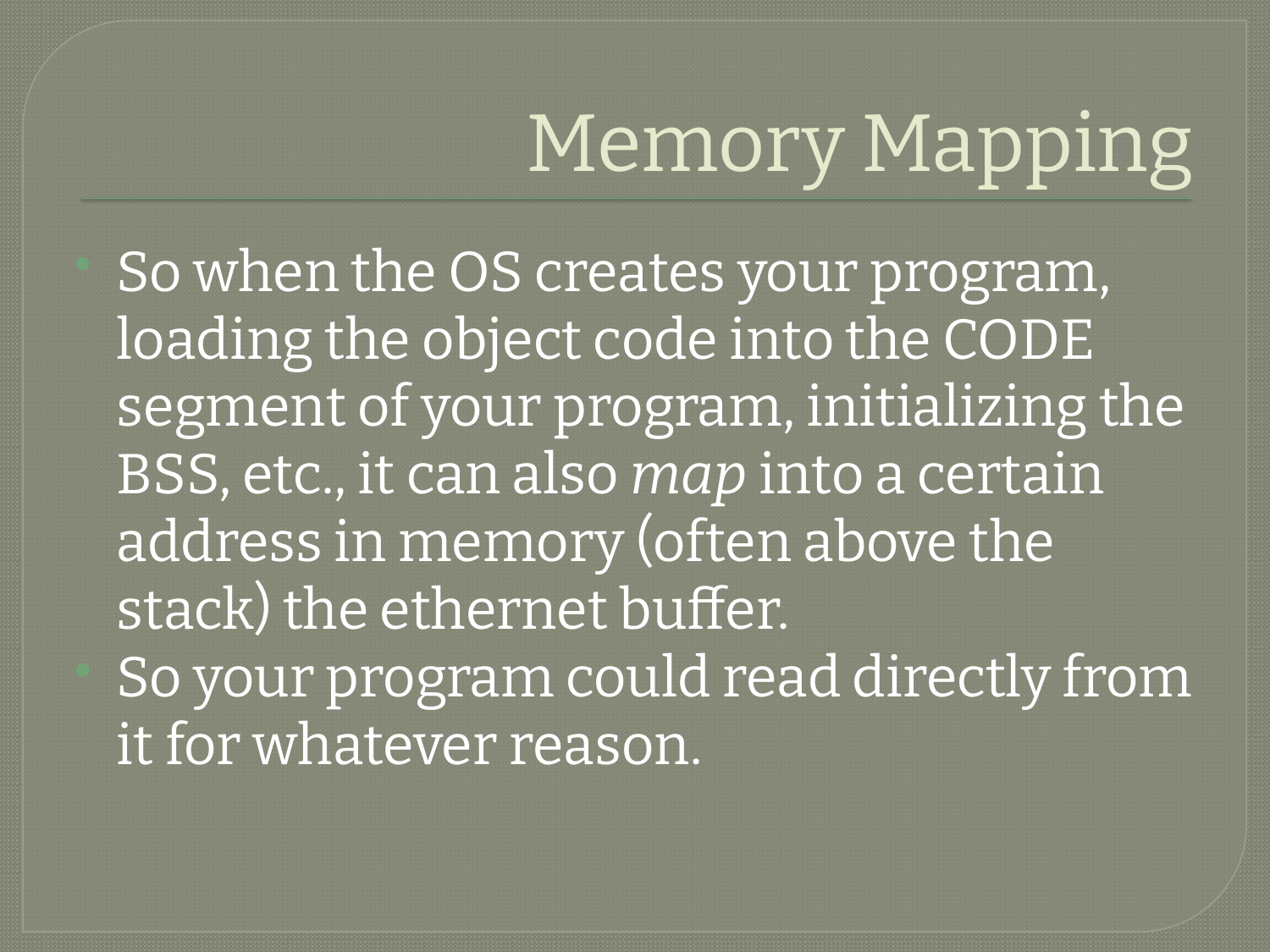

# Memory Mapping
So when the OS creates your program, loading the object code into the CODE segment of your program, initializing the BSS, etc., it can also map into a certain address in memory (often above the stack) the ethernet buffer.
So your program could read directly from it for whatever reason.